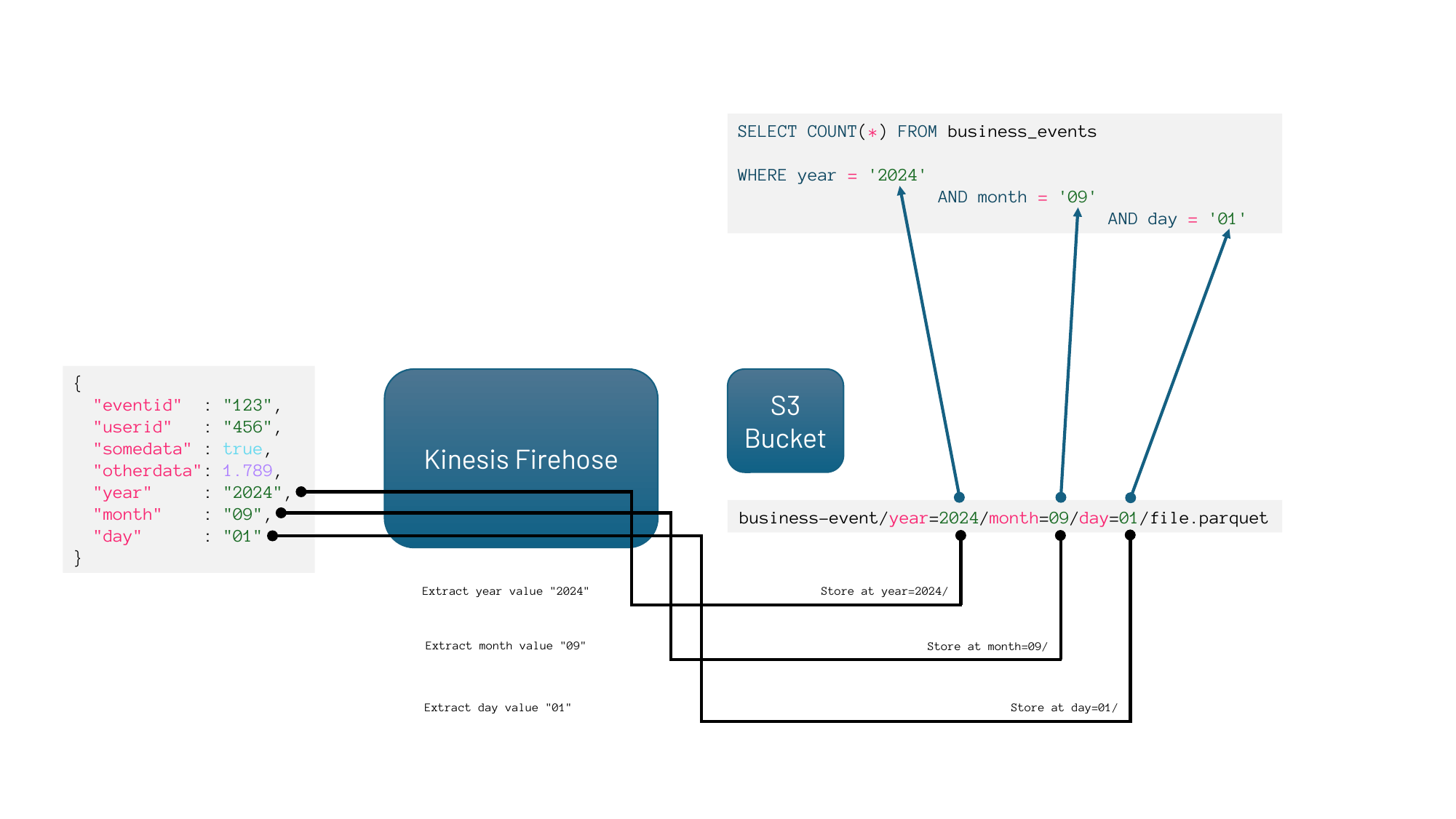

SELECT COUNT(*) FROM business_events
WHERE year = '2024'
                    AND month = '09'
                                     AND day = '01'
{
  "eventid"  : "123",
  "userid"   : "456",
  "somedata" : true,
  "otherdata": 1.789,
  "year"     : "2024",
  "month"    : "09",
  "day"      : "01"
}
Kinesis Firehose
S3
Bucket

business-event/year=2024/month=09/day=01/file.parquet

Extract year value "2024"
Store at year=2024/
Extract month value "09"
Store at month=09/
Store at day=01/
Extract day value "01"